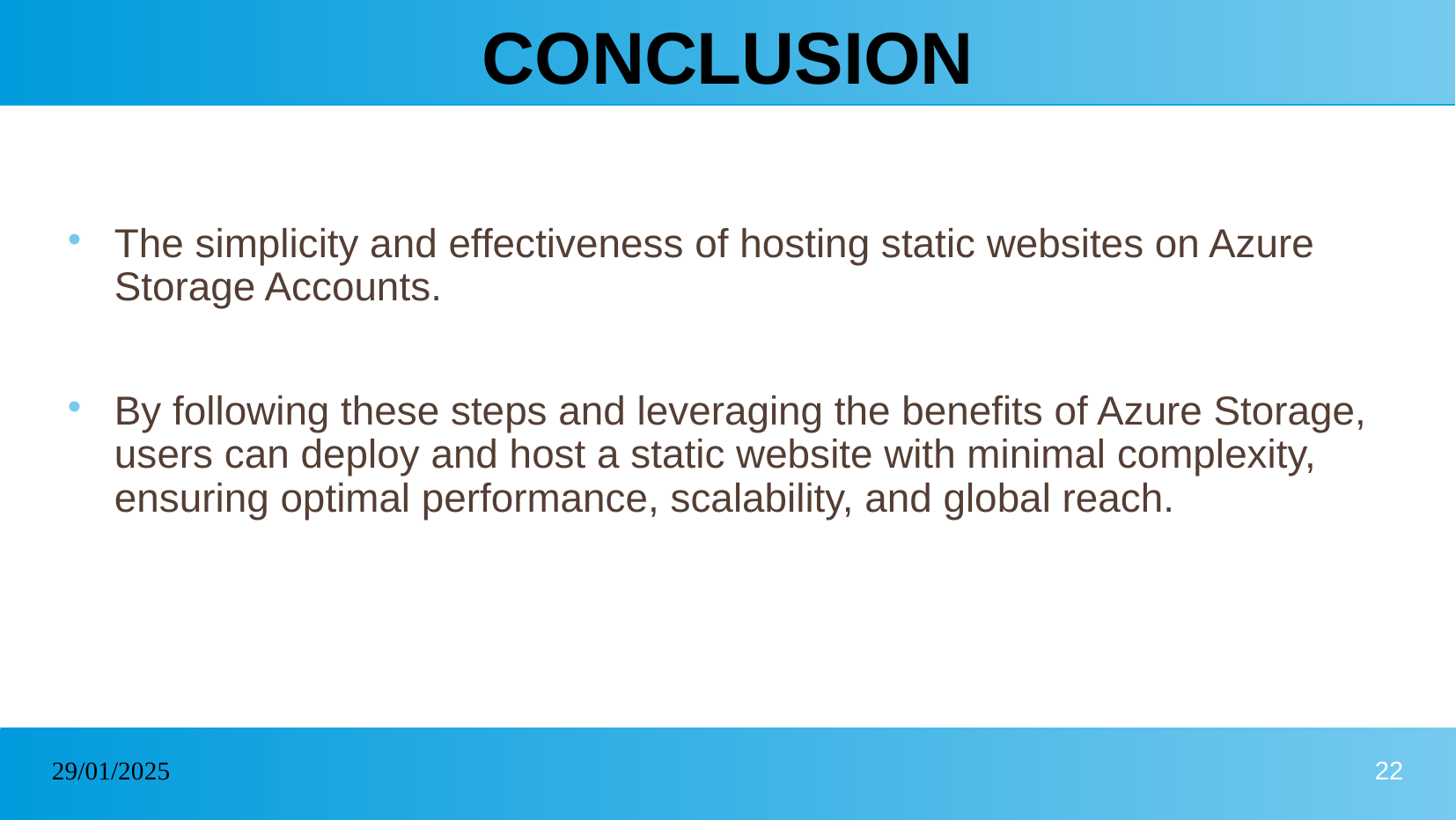

# CONCLUSION

The simplicity and effectiveness of hosting static websites on Azure Storage Accounts.

By following these steps and leveraging the benefits of Azure Storage, users can deploy and host a static website with minimal complexity, ensuring optimal performance, scalability, and global reach.
29/01/2025
22